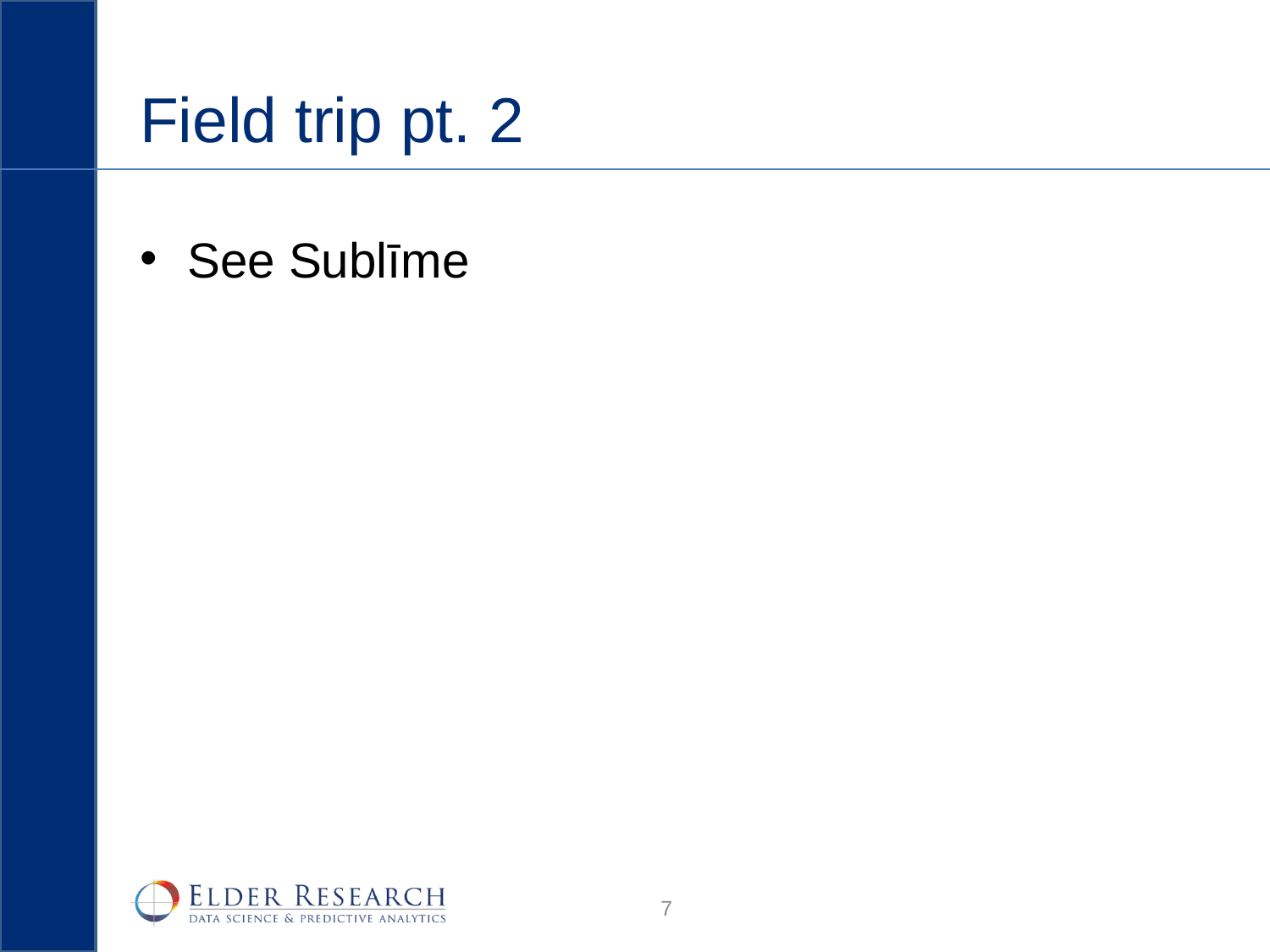

# Field trip pt. 2
See Sublīme
7